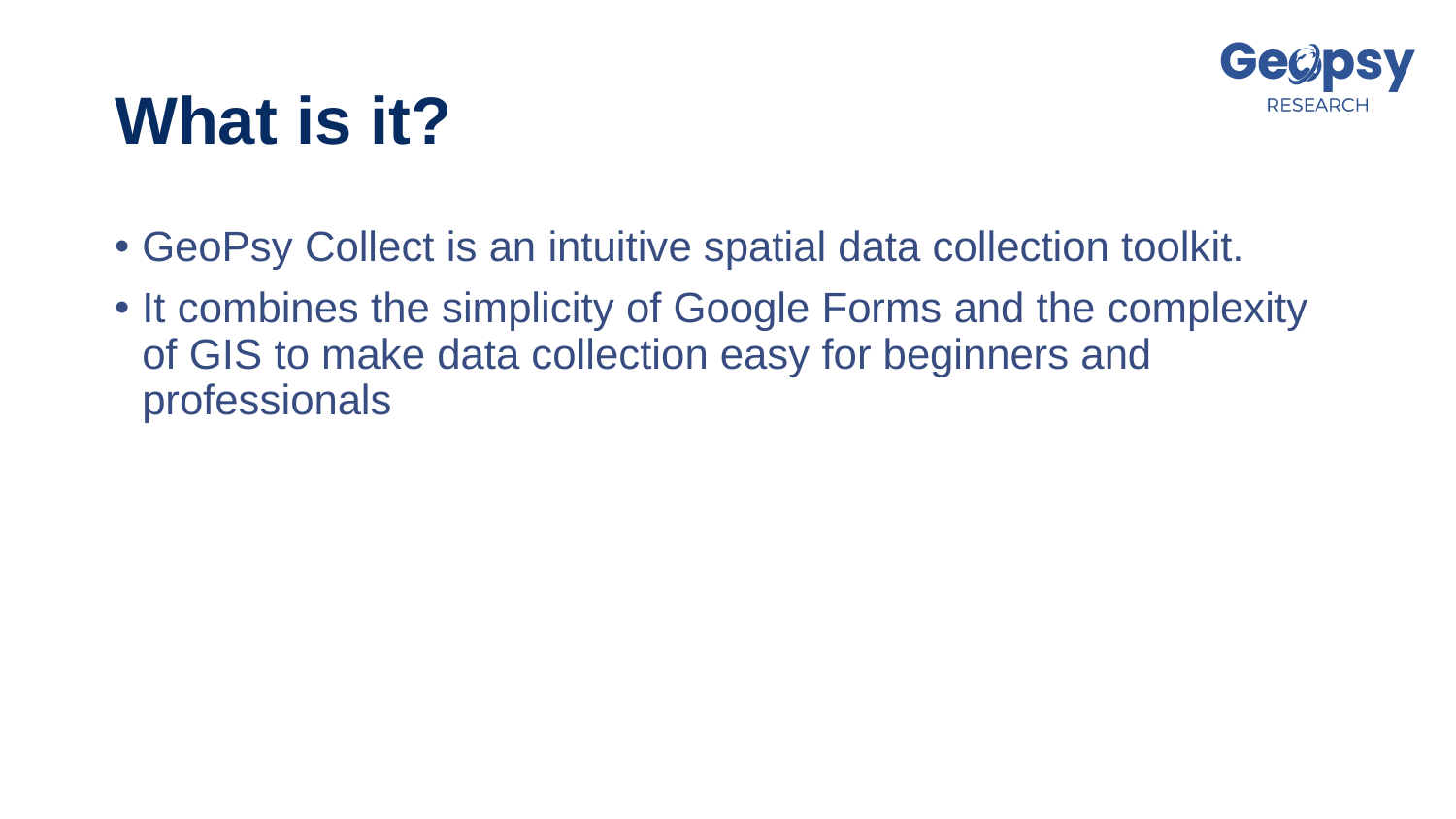

# What is it?
GeoPsy Collect is an intuitive spatial data collection toolkit.
It combines the simplicity of Google Forms and the complexity of GIS to make data collection easy for beginners and professionals